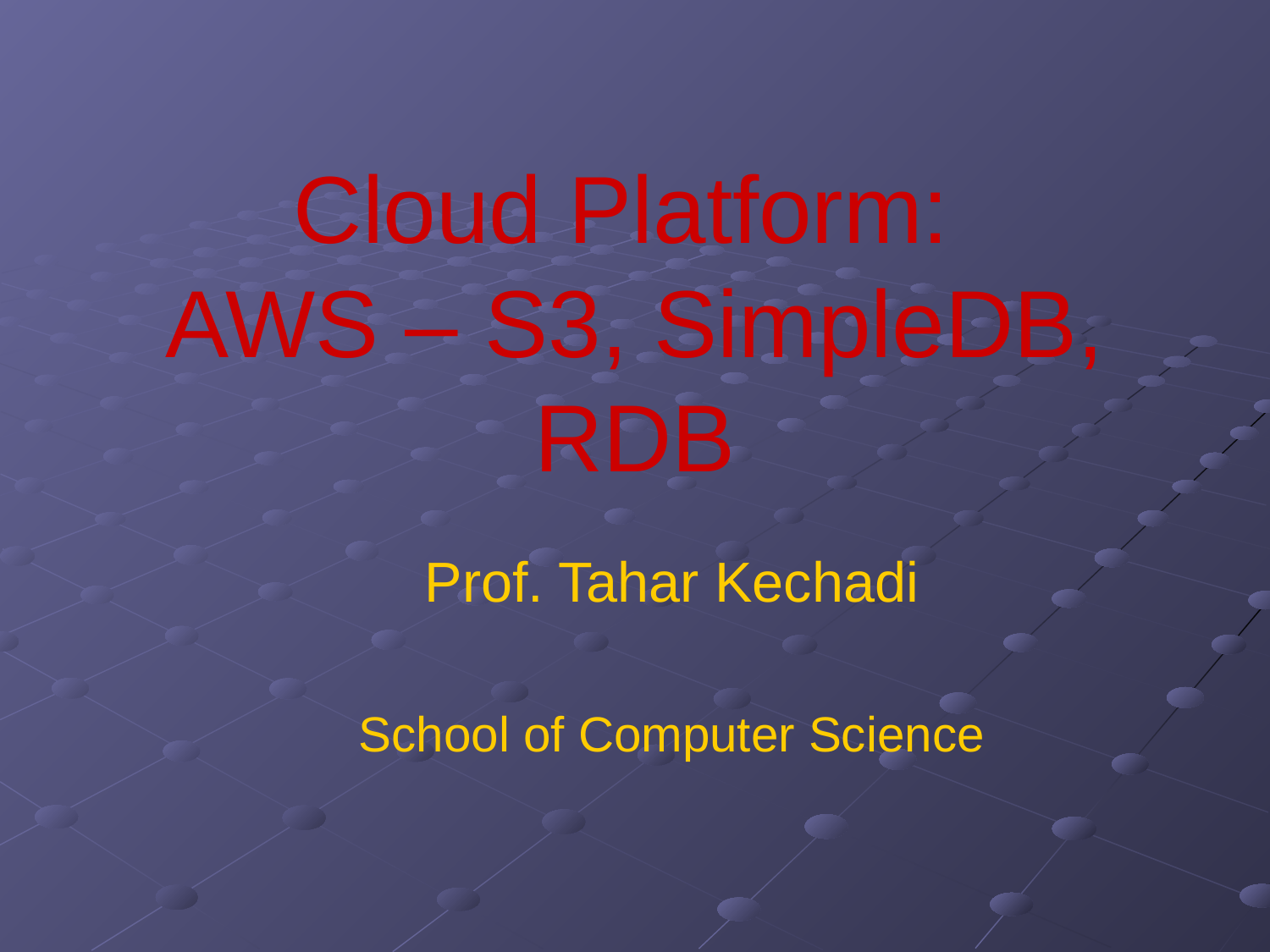

# Cloud Platform: AWS – S3, SimpleDB, RDB
Prof. Tahar Kechadi

School of Computer Science